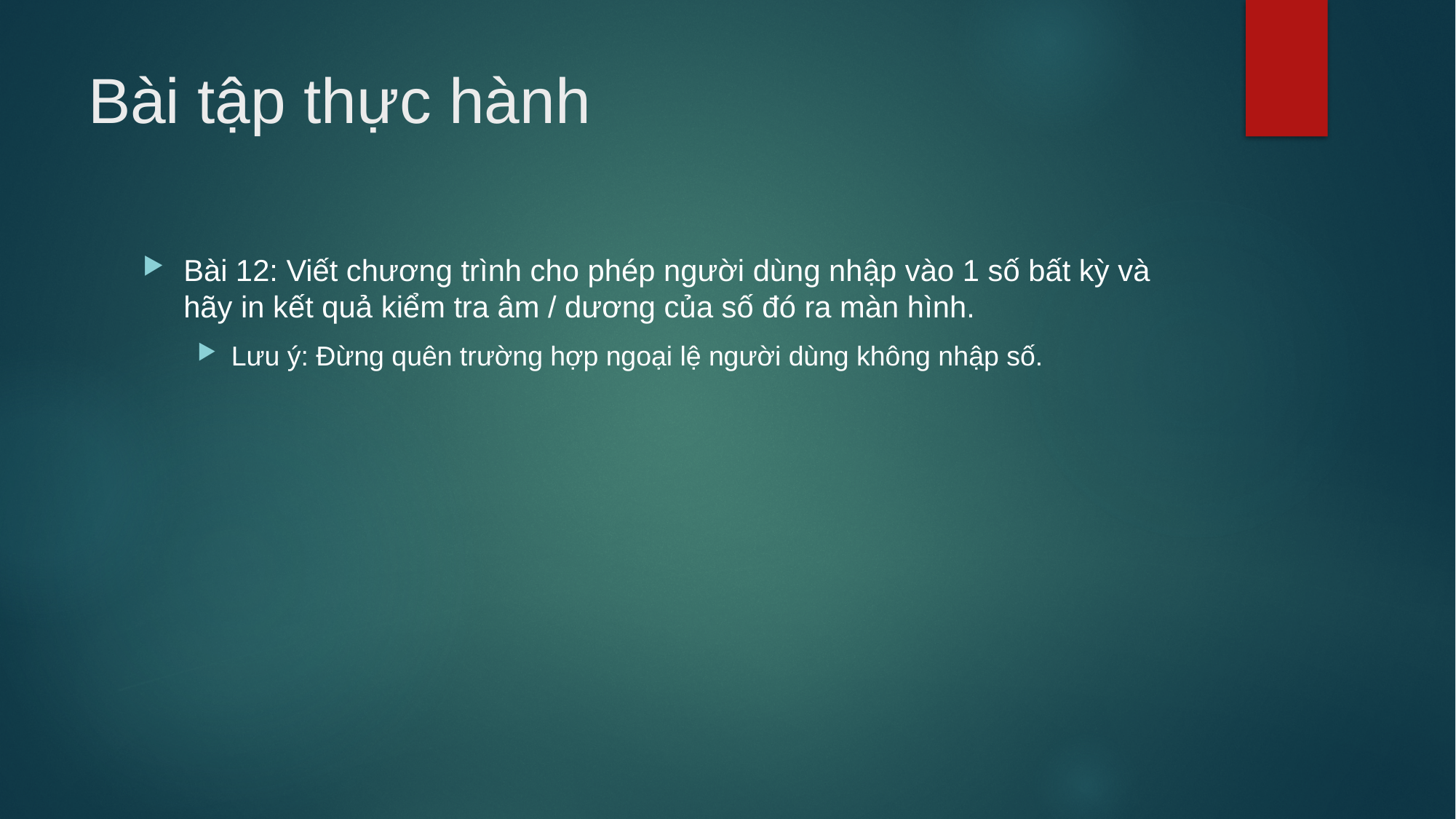

# Bài tập thực hành
Bài 12: Viết chương trình cho phép người dùng nhập vào 1 số bất kỳ và hãy in kết quả kiểm tra âm / dương của số đó ra màn hình.
Lưu ý: Đừng quên trường hợp ngoại lệ người dùng không nhập số.